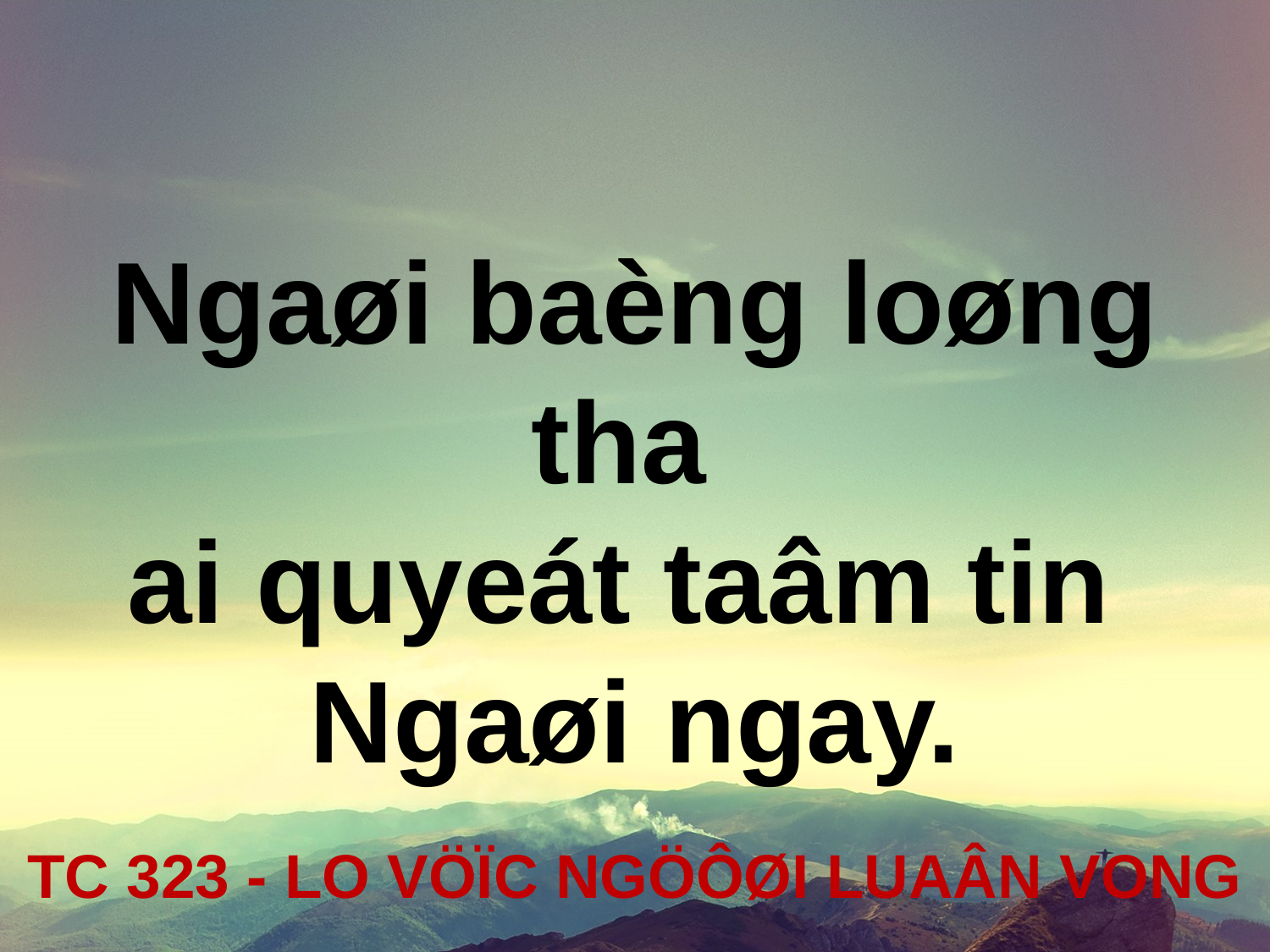

Ngaøi baèng loøng tha
ai quyeát taâm tin
Ngaøi ngay.
TC 323 - LO VÖÏC NGÖÔØI LUAÂN VONG